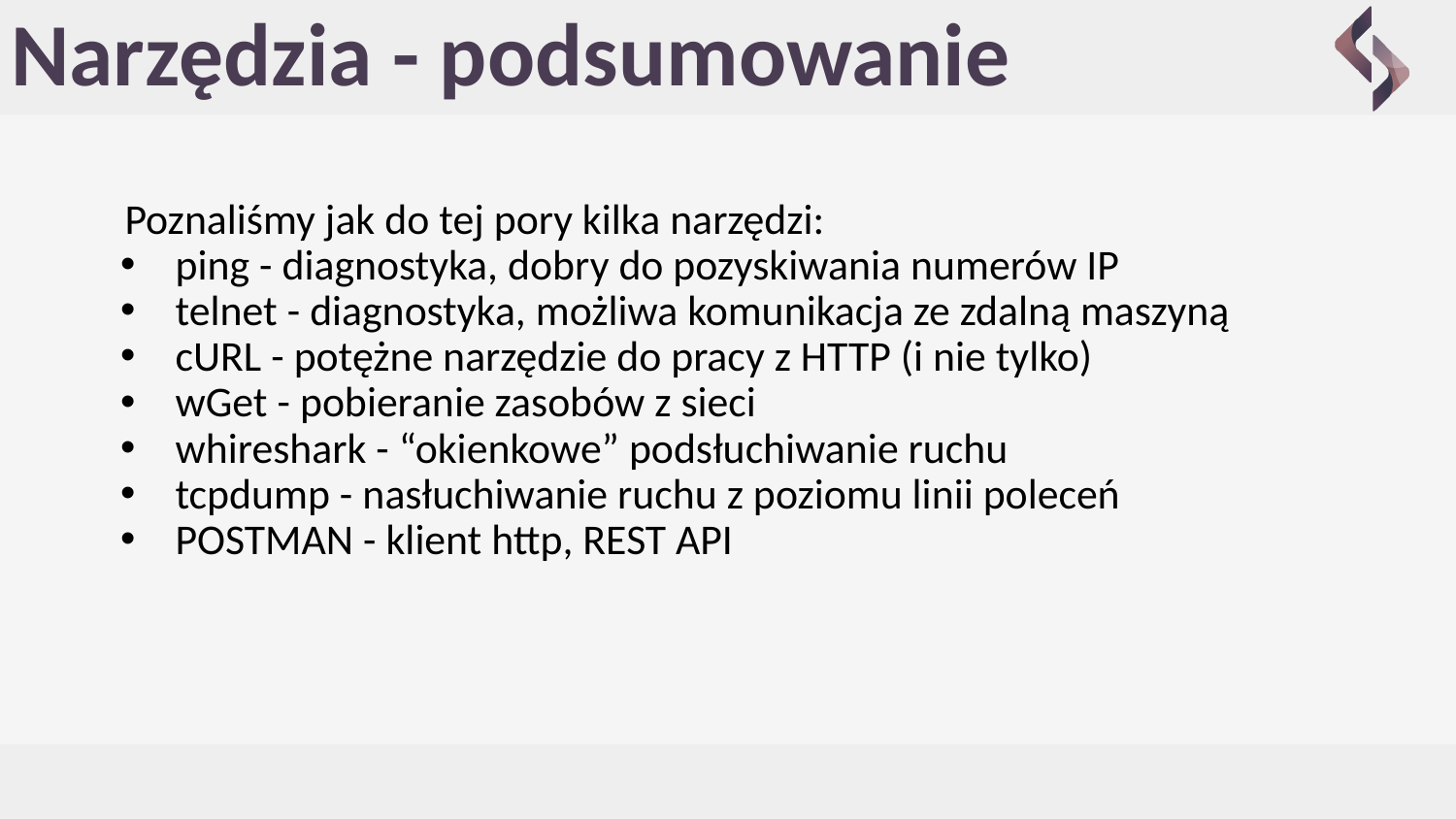

# Narzędzia - podsumowanie
Poznaliśmy jak do tej pory kilka narzędzi:
ping - diagnostyka, dobry do pozyskiwania numerów IP
telnet - diagnostyka, możliwa komunikacja ze zdalną maszyną
cURL - potężne narzędzie do pracy z HTTP (i nie tylko)
wGet - pobieranie zasobów z sieci
whireshark - “okienkowe” podsłuchiwanie ruchu
tcpdump - nasłuchiwanie ruchu z poziomu linii poleceń
POSTMAN - klient http, REST API